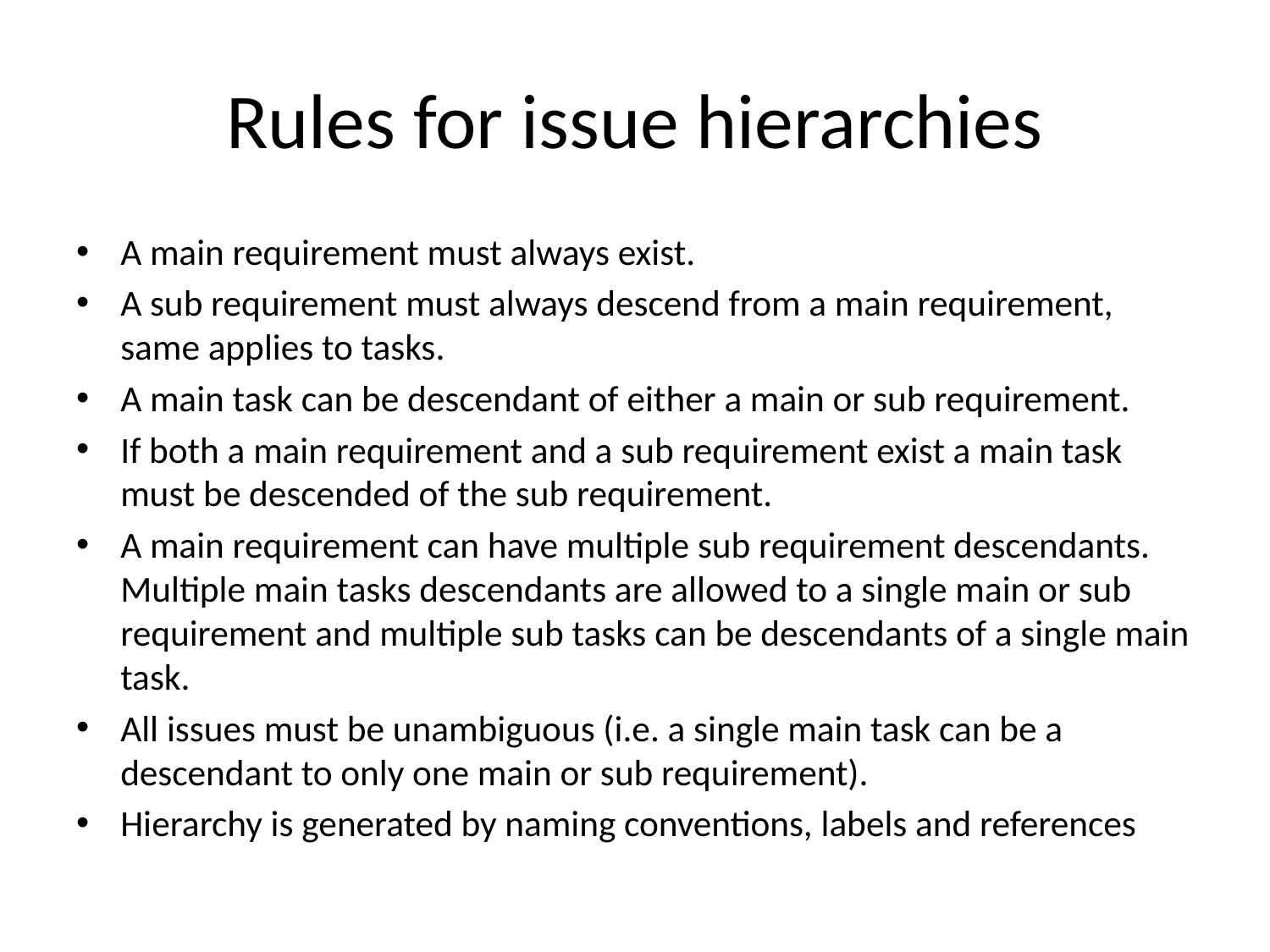

# Rules for issue hierarchies
A main requirement must always exist.
A sub requirement must always descend from a main requirement, same applies to tasks.
A main task can be descendant of either a main or sub requirement.
If both a main requirement and a sub requirement exist a main task must be descended of the sub requirement.
A main requirement can have multiple sub requirement descendants. Multiple main tasks descendants are allowed to a single main or sub requirement and multiple sub tasks can be descendants of a single main task.
All issues must be unambiguous (i.e. a single main task can be a descendant to only one main or sub requirement).
Hierarchy is generated by naming conventions, labels and references